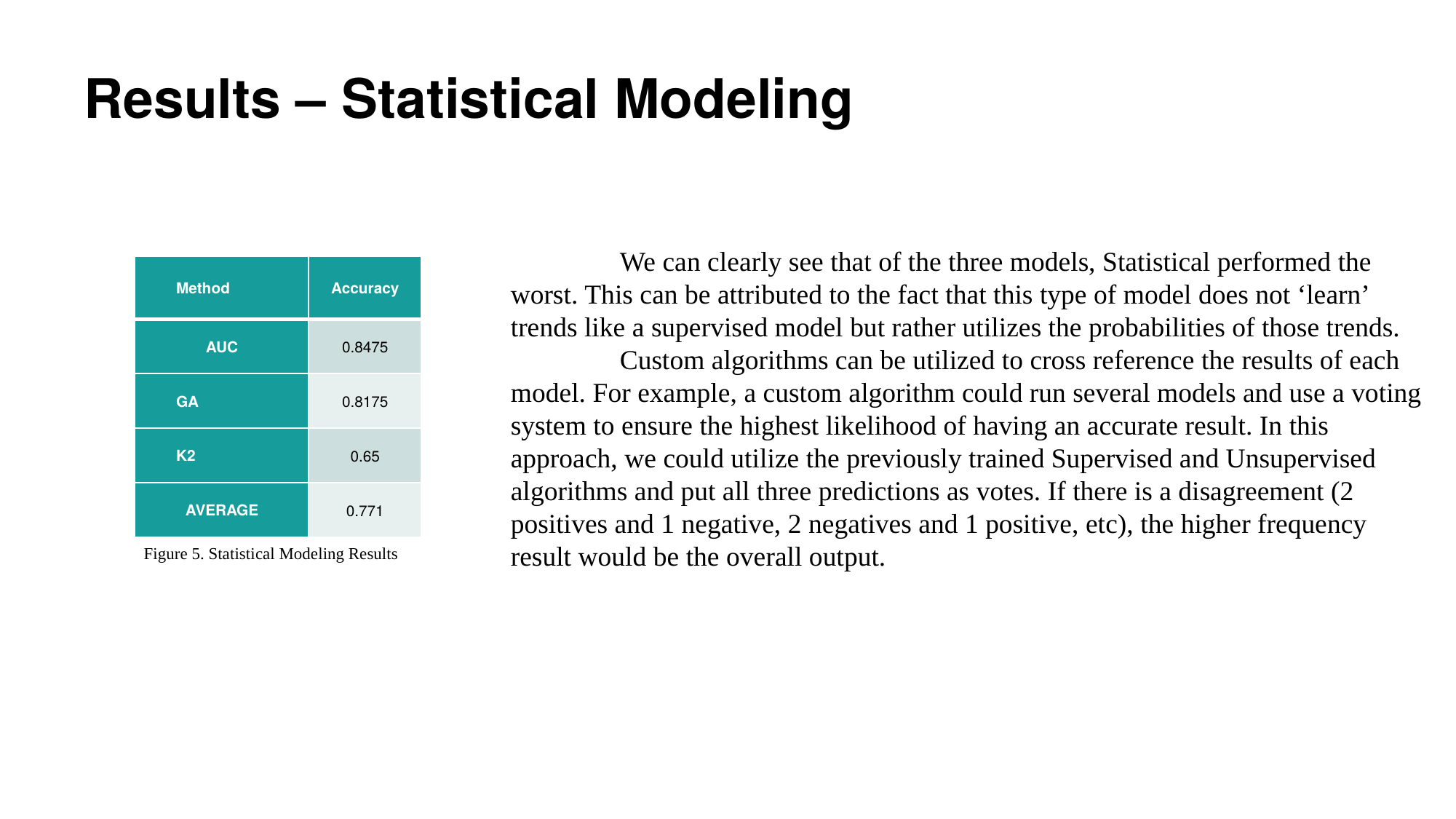

# Results – Statistical Modeling
	We can clearly see that of the three models, Statistical performed the worst. This can be attributed to the fact that this type of model does not ‘learn’ trends like a supervised model but rather utilizes the probabilities of those trends.
	Custom algorithms can be utilized to cross reference the results of each model. For example, a custom algorithm could run several models and use a voting system to ensure the highest likelihood of having an accurate result. In this approach, we could utilize the previously trained Supervised and Unsupervised algorithms and put all three predictions as votes. If there is a disagreement (2 positives and 1 negative, 2 negatives and 1 positive, etc), the higher frequency result would be the overall output.
| Method | Accuracy |
| --- | --- |
| AUC | 0.8475 |
| GA | 0.8175 |
| K2 | 0.65 |
| AVERAGE | 0.771 |
Figure 5. Statistical Modeling Results